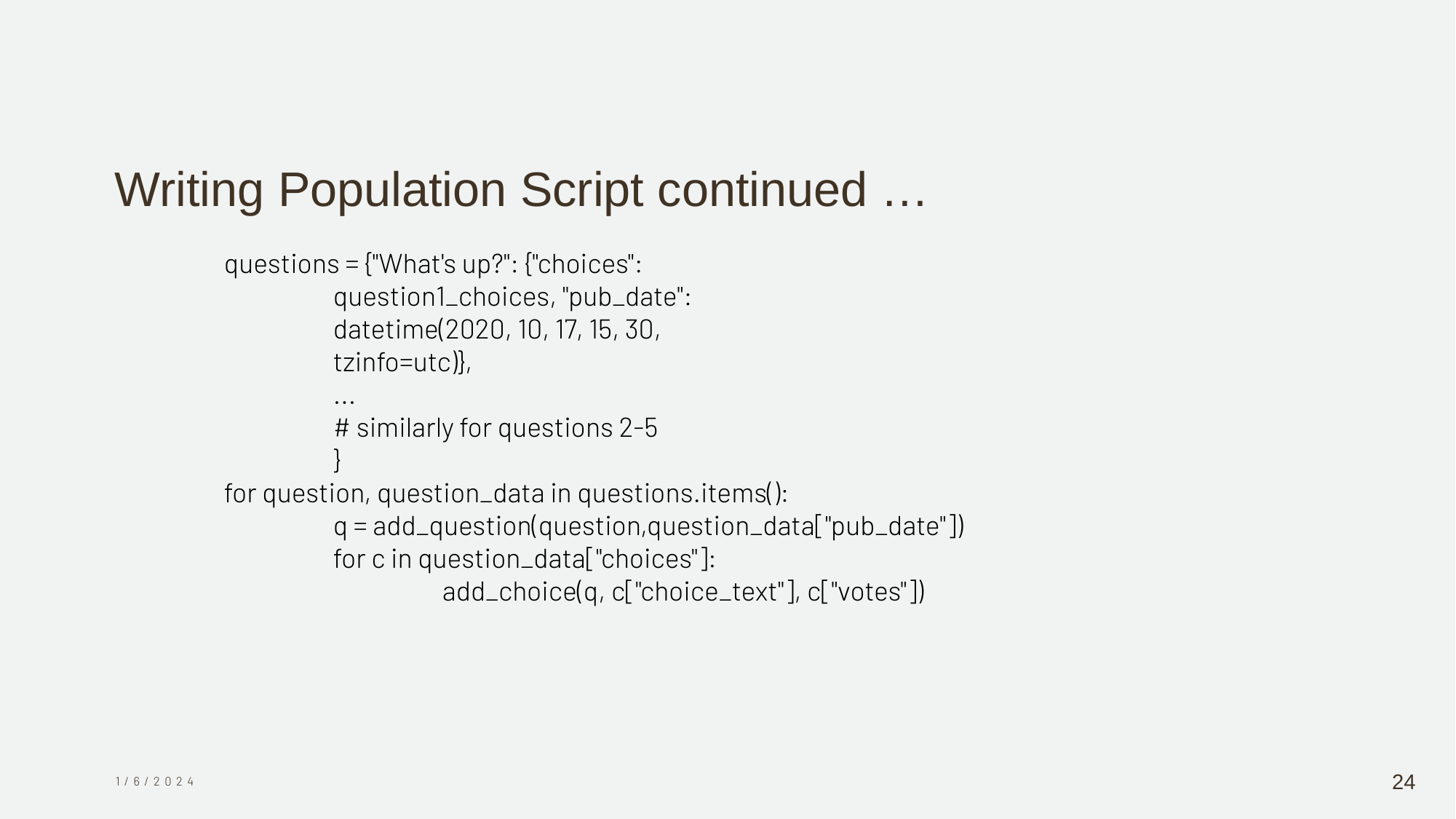

# Writing Population Script continued …
	questions = {"What's up?": {"choices":
		question1_choices, "pub_date":
		datetime(2020, 10, 17, 15, 30,
		tzinfo=utc)},
		...
		# similarly for questions 2-5
		}
	for question, question_data in questions.items():
		q = add_question(question,question_data["pub_date"])
		for c in question_data["choices"]:
			add_choice(q, c["choice_text"], c["votes"])

1/6/2024
24